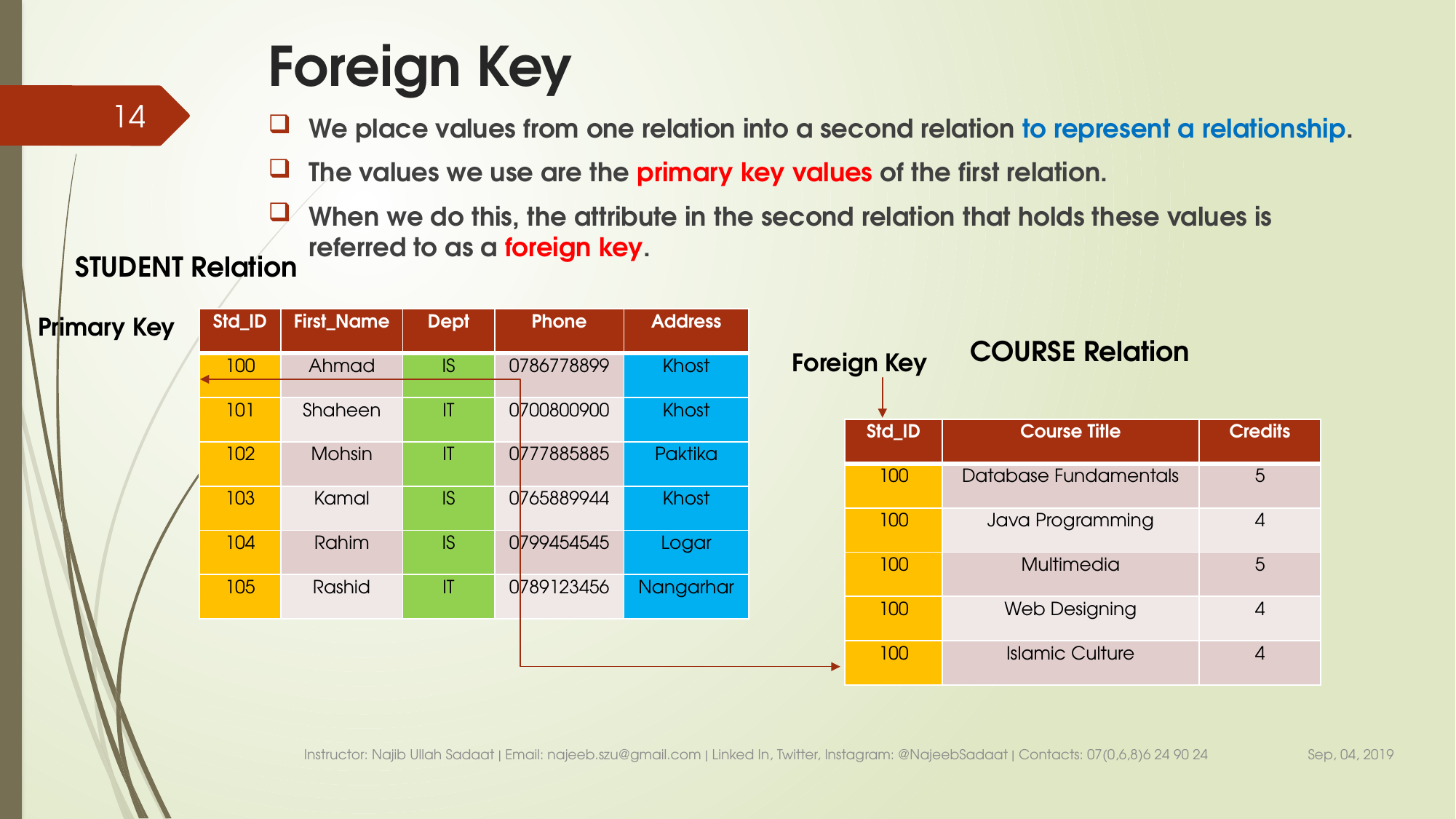

# Foreign Key
14
We place values from one relation into a second relation to represent a relationship.
The values we use are the primary key values of the first relation.
When we do this, the attribute in the second relation that holds these values is referred to as a foreign key.
STUDENT Relation
Primary Key
| Std\_ID | First\_Name | Dept | Phone | Address |
| --- | --- | --- | --- | --- |
| 100 | Ahmad | IS | 0786778899 | Khost |
| 101 | Shaheen | IT | 0700800900 | Khost |
| 102 | Mohsin | IT | 0777885885 | Paktika |
| 103 | Kamal | IS | 0765889944 | Khost |
| 104 | Rahim | IS | 0799454545 | Logar |
| 105 | Rashid | IT | 0789123456 | Nangarhar |
COURSE Relation
Foreign Key
| Std\_ID | Course Title | Credits |
| --- | --- | --- |
| 100 | Database Fundamentals | 5 |
| 100 | Java Programming | 4 |
| 100 | Multimedia | 5 |
| 100 | Web Designing | 4 |
| 100 | Islamic Culture | 4 |
Sep, 04, 2019
Instructor: Najib Ullah Sadaat | Email: najeeb.szu@gmail.com | Linked In, Twitter, Instagram: @NajeebSadaat | Contacts: 07(0,6,8)6 24 90 24